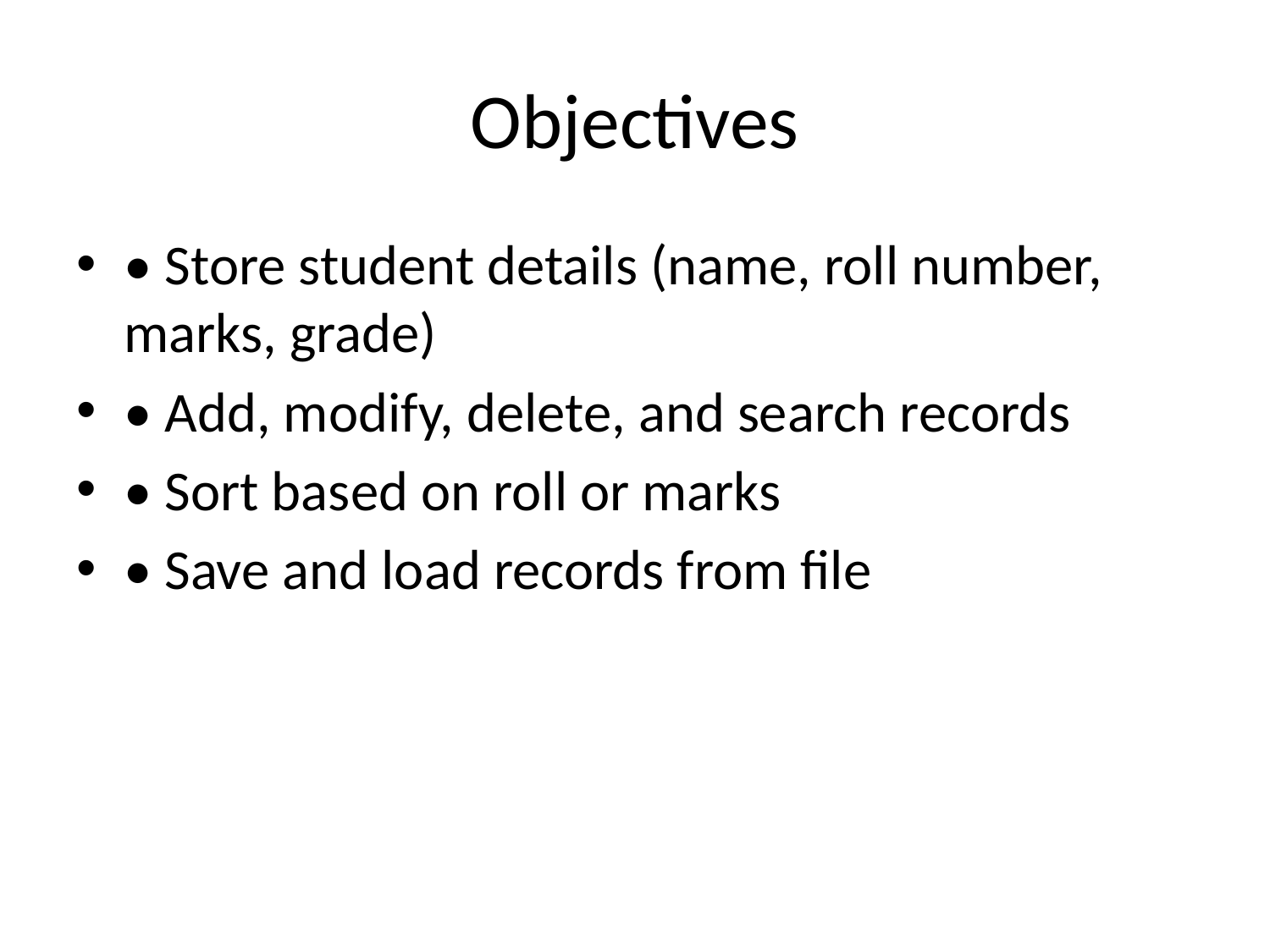

# Objectives
• Store student details (name, roll number, marks, grade)
• Add, modify, delete, and search records
• Sort based on roll or marks
• Save and load records from file